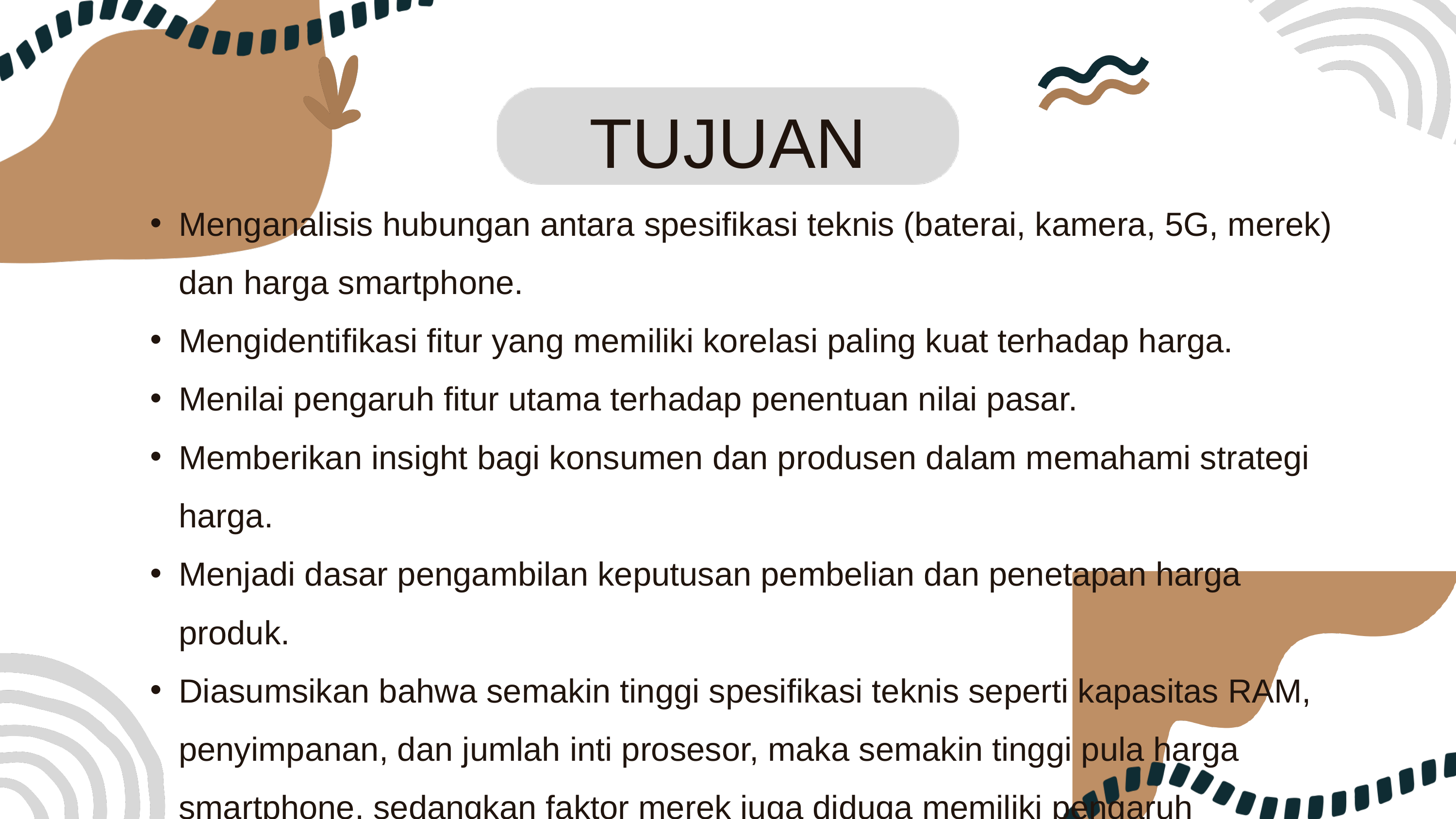

TUJUAN

Menganalisis hubungan antara spesifikasi teknis (baterai, kamera, 5G, merek) dan harga smartphone.
Mengidentifikasi fitur yang memiliki korelasi paling kuat terhadap harga.
Menilai pengaruh fitur utama terhadap penentuan nilai pasar.
Memberikan insight bagi konsumen dan produsen dalam memahami strategi harga.
Menjadi dasar pengambilan keputusan pembelian dan penetapan harga produk.
Diasumsikan bahwa semakin tinggi spesifikasi teknis seperti kapasitas RAM, penyimpanan, dan jumlah inti prosesor, maka semakin tinggi pula harga smartphone, sedangkan faktor merek juga diduga memiliki pengaruh signifikan terhadap variasi harga di pasar.